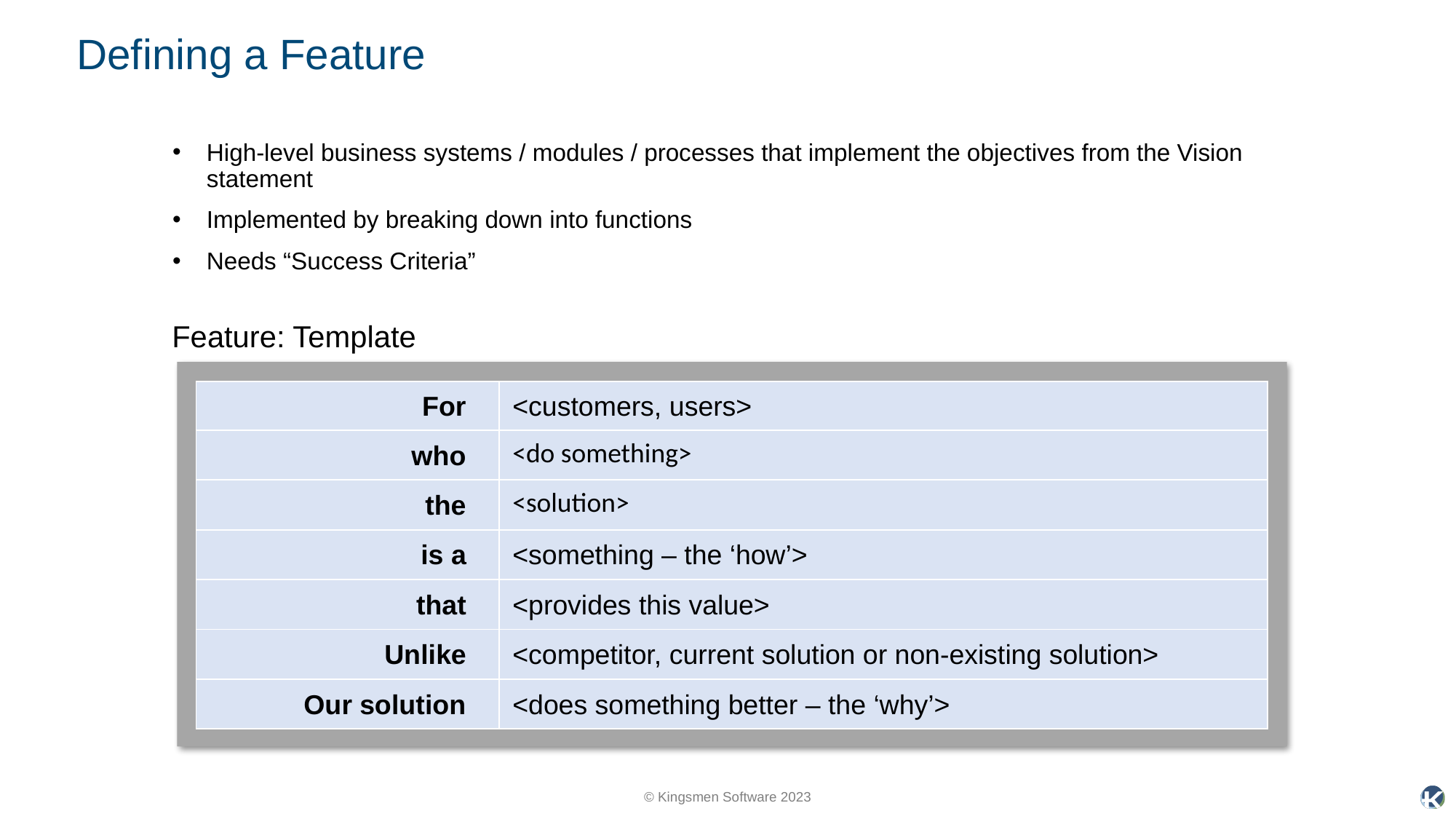

# Defining a Feature
High-level business systems / modules / processes that implement the objectives from the Vision statement
Implemented by breaking down into functions
Needs “Success Criteria”

Feature: Template

| For | <customers, users> |
| --- | --- |
| who | <do something> |
| the | <solution> |
| is a | <something – the ‘how’> |
| that | <provides this value> |
| Unlike | <competitor, current solution or non-existing solution> |
| Our solution | <does something better – the ‘why’> |